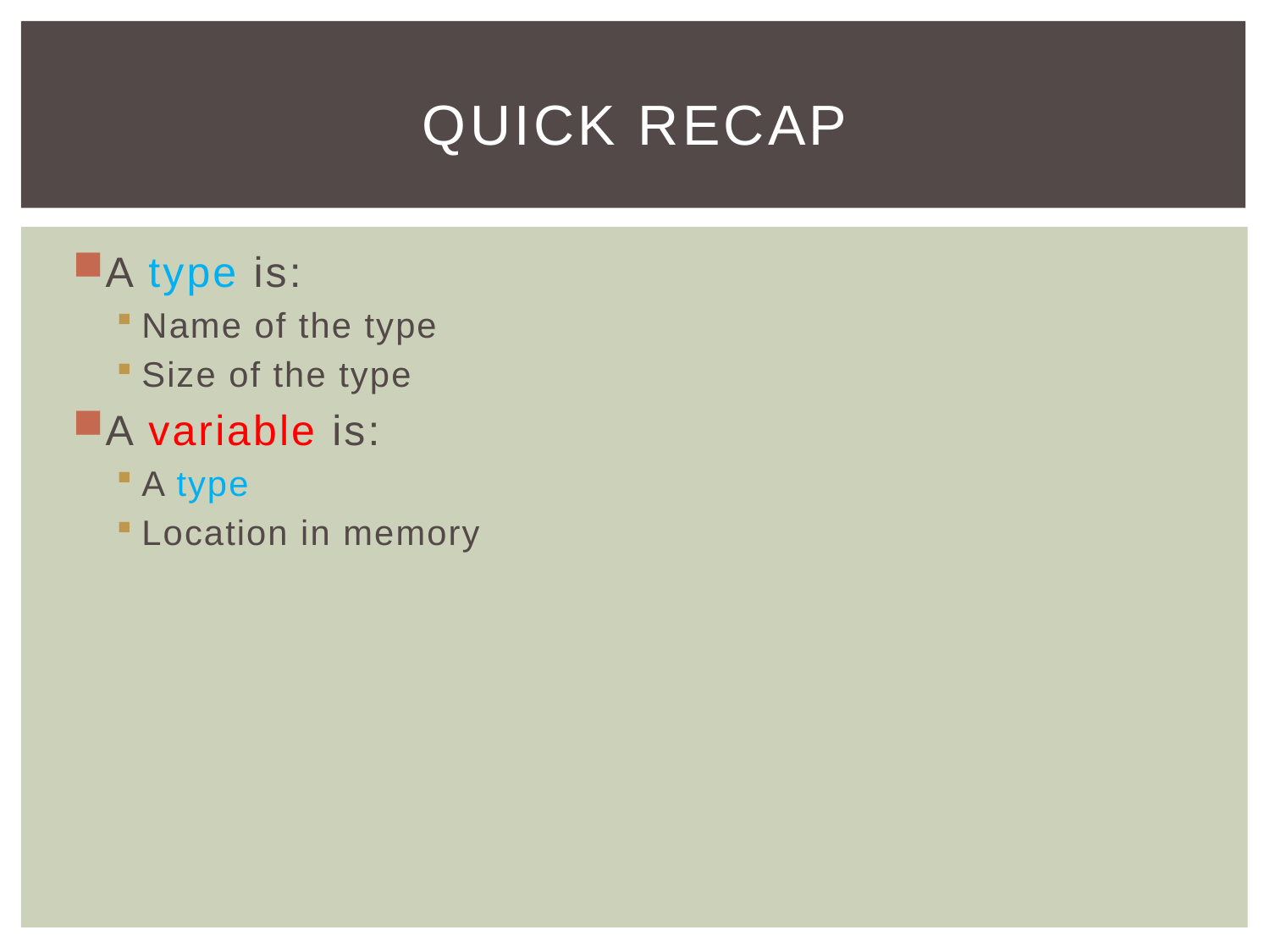

# Quick recap
A type is:
Name of the type
Size of the type
A variable is:
A type
Location in memory